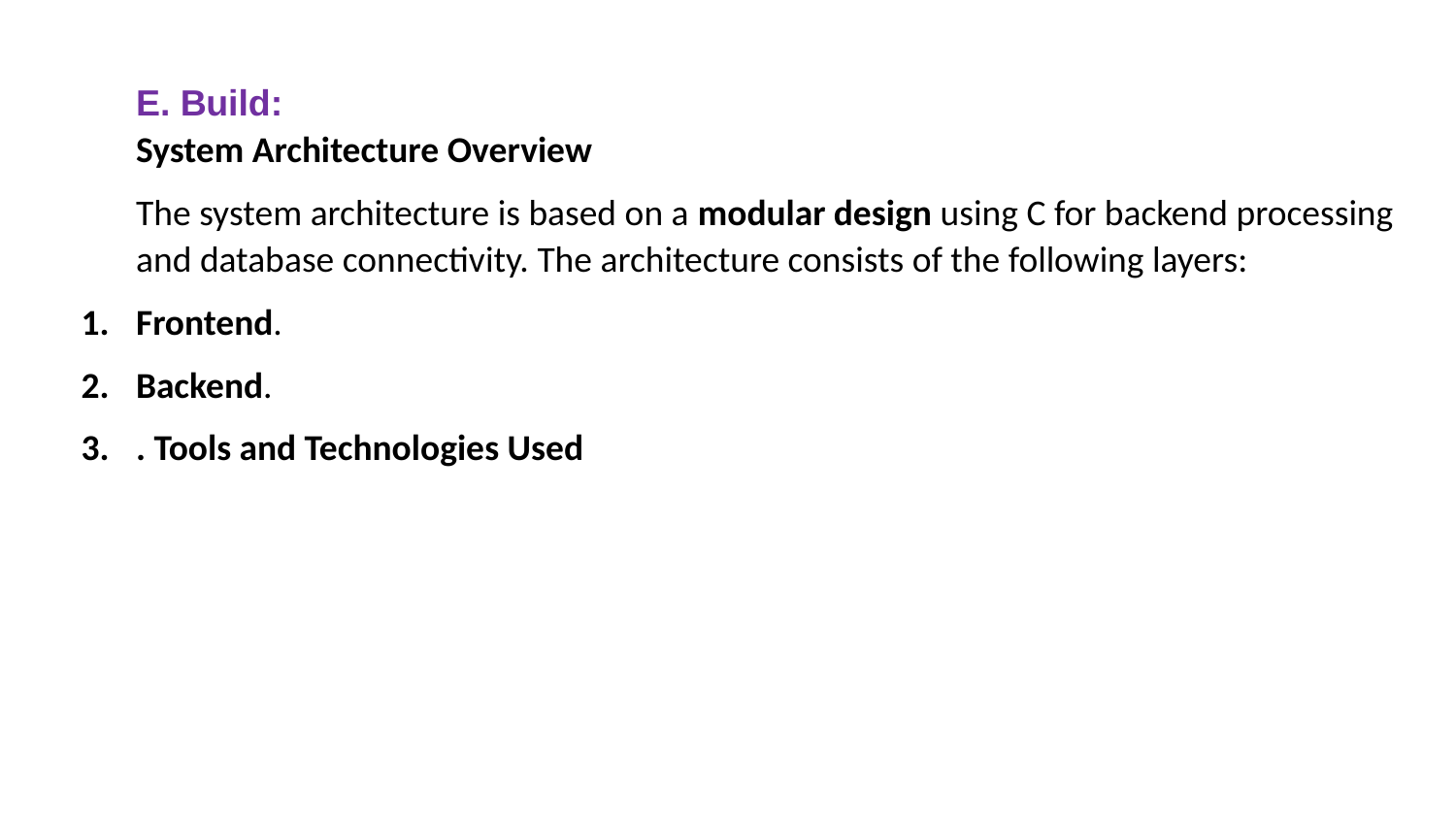

E. Build:
System Architecture Overview
The system architecture is based on a modular design using C for backend processing and database connectivity. The architecture consists of the following layers:
Frontend.
Backend.
. Tools and Technologies Used